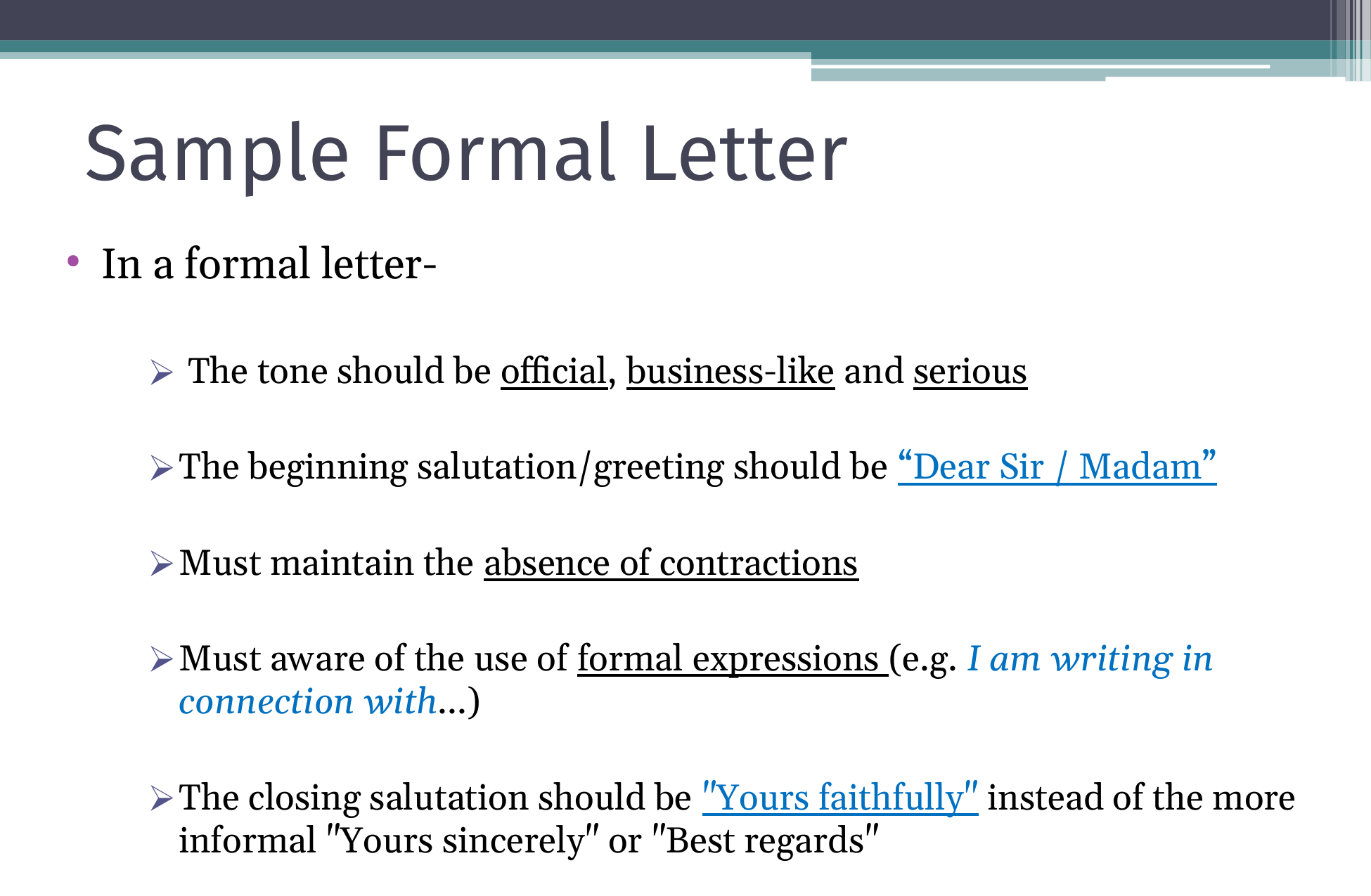

# Sample Formal Letter
In a formal letter-

 The tone should be official, business-like and serious

The beginning salutation/greeting should be “Dear Sir / Madam”

Must maintain the absence of contractions

Must aware of the use of formal expressions (e.g. I am writing in connection with...)

The closing salutation should be "Yours faithfully" instead of the more informal "Yours sincerely" or "Best regards"